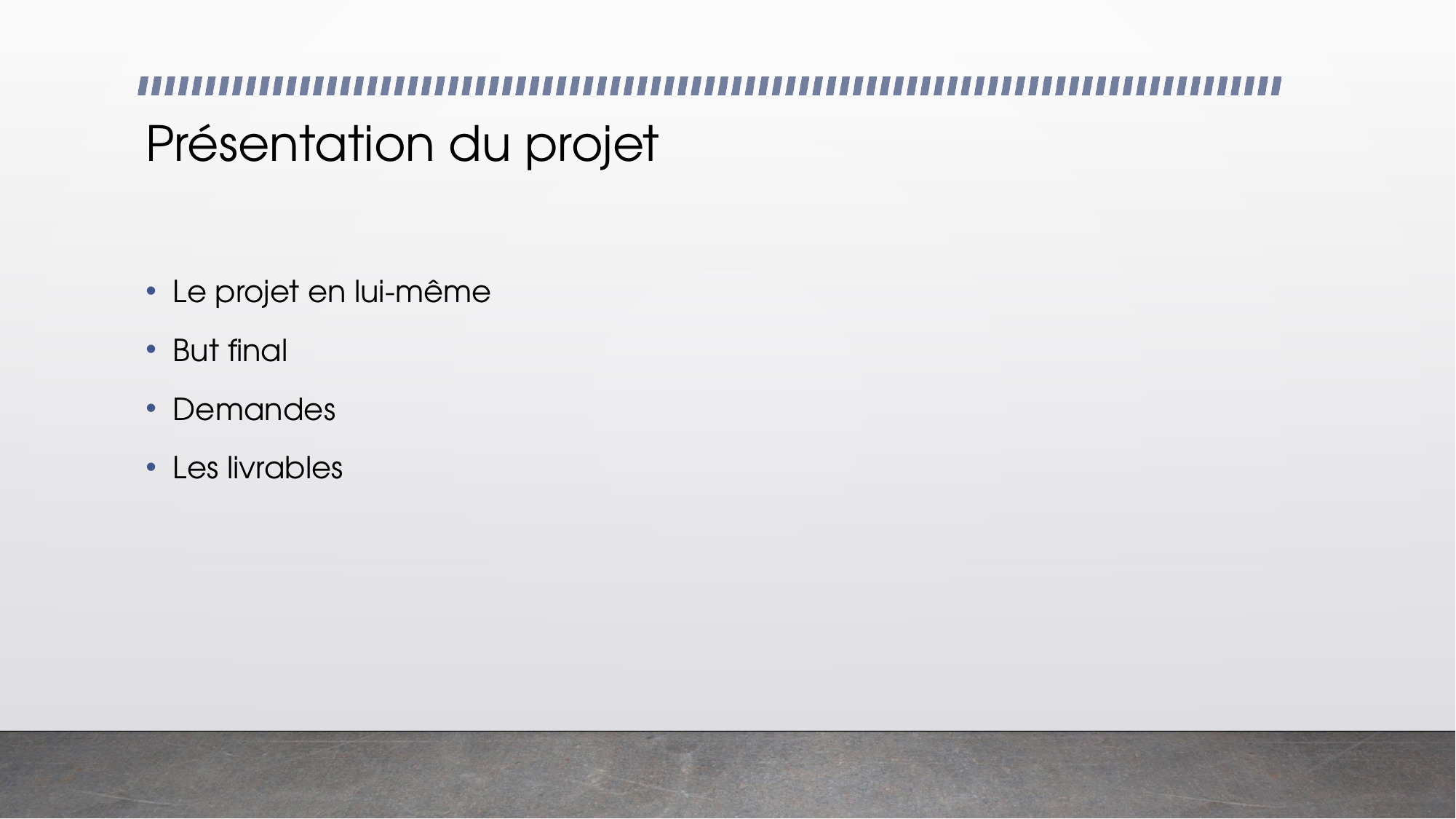

# Présentation du projet
Le projet en lui-même
But final
Demandes
Les livrables